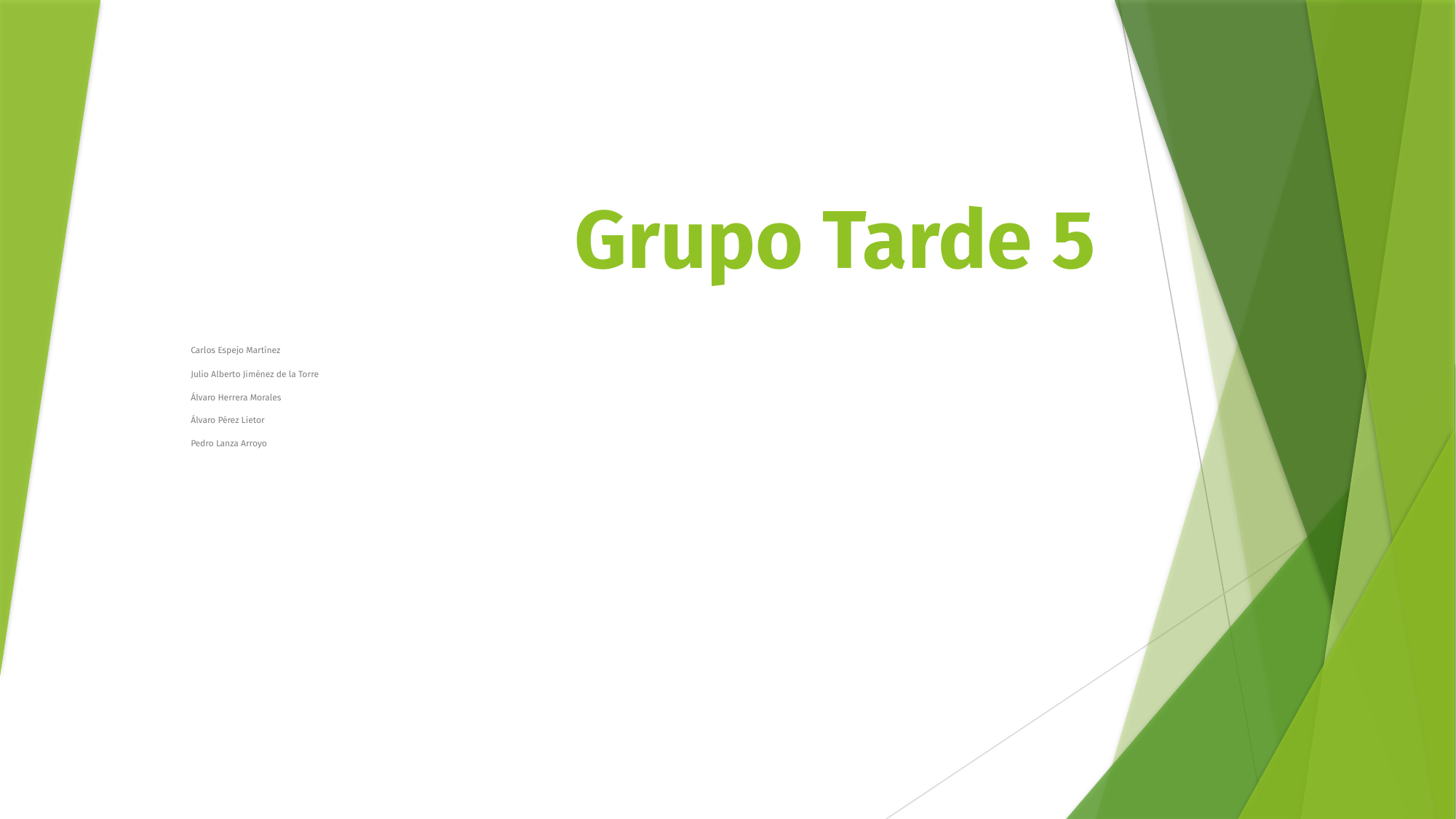

# Grupo Tarde 5

Carlos Espejo Martínez
Julio Alberto Jiménez de la Torre
Álvaro Herrera Morales
Álvaro Pérez Lietor
Pedro Lanza Arroyo